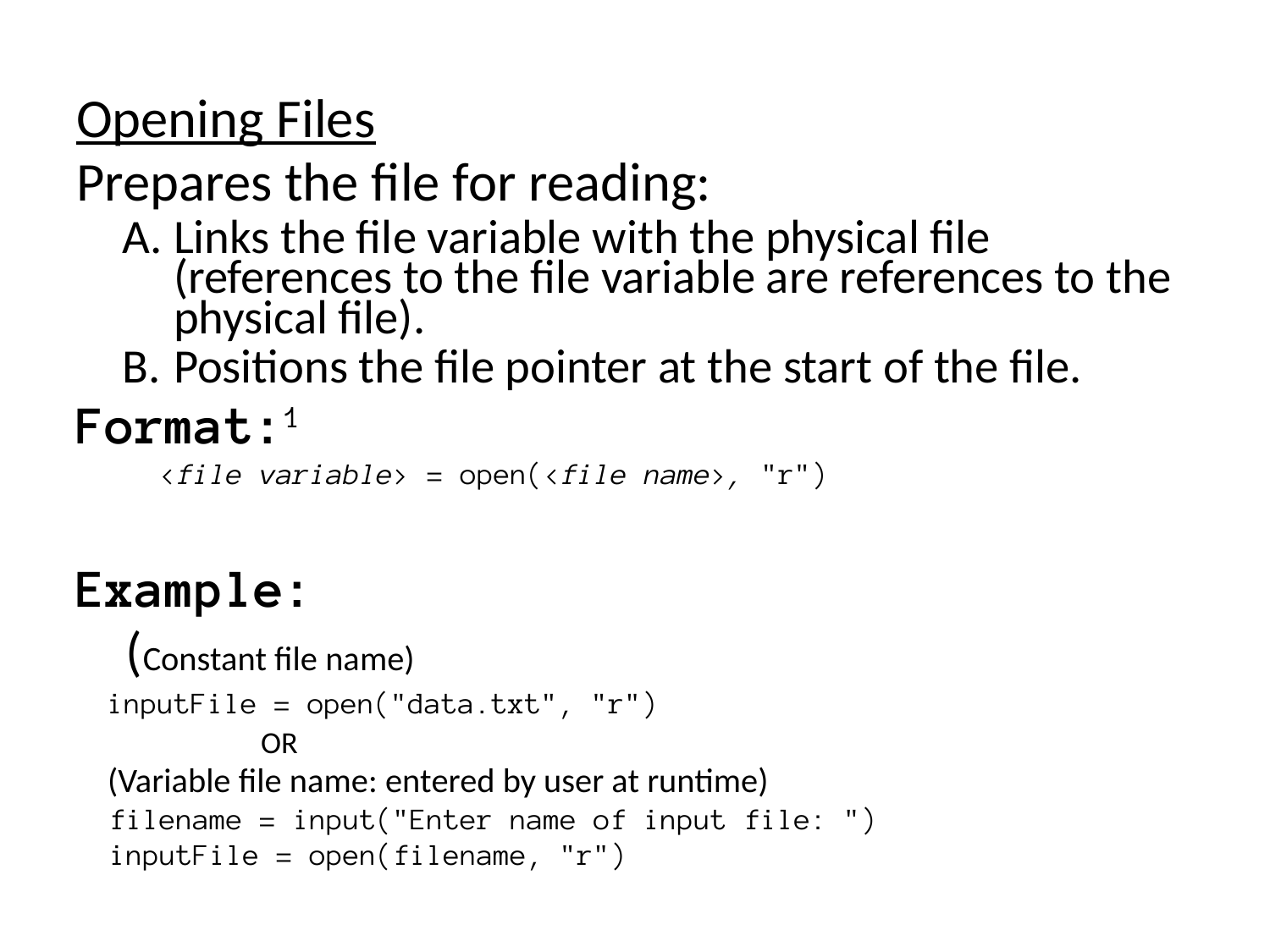

Opening Files
Prepares the file for reading:
Links the file variable with the physical file (references to the file variable are references to the physical file).
Positions the file pointer at the start of the file.
Format:1
     <file variable> = open(<file name>, "r")

Example:
    (Constant file name)
    inputFile = open("data.txt", "r")
OR
    (Variable file name: entered by user at runtime)
  filename = input("Enter name of input file: ")
  inputFile = open(filename, "r")